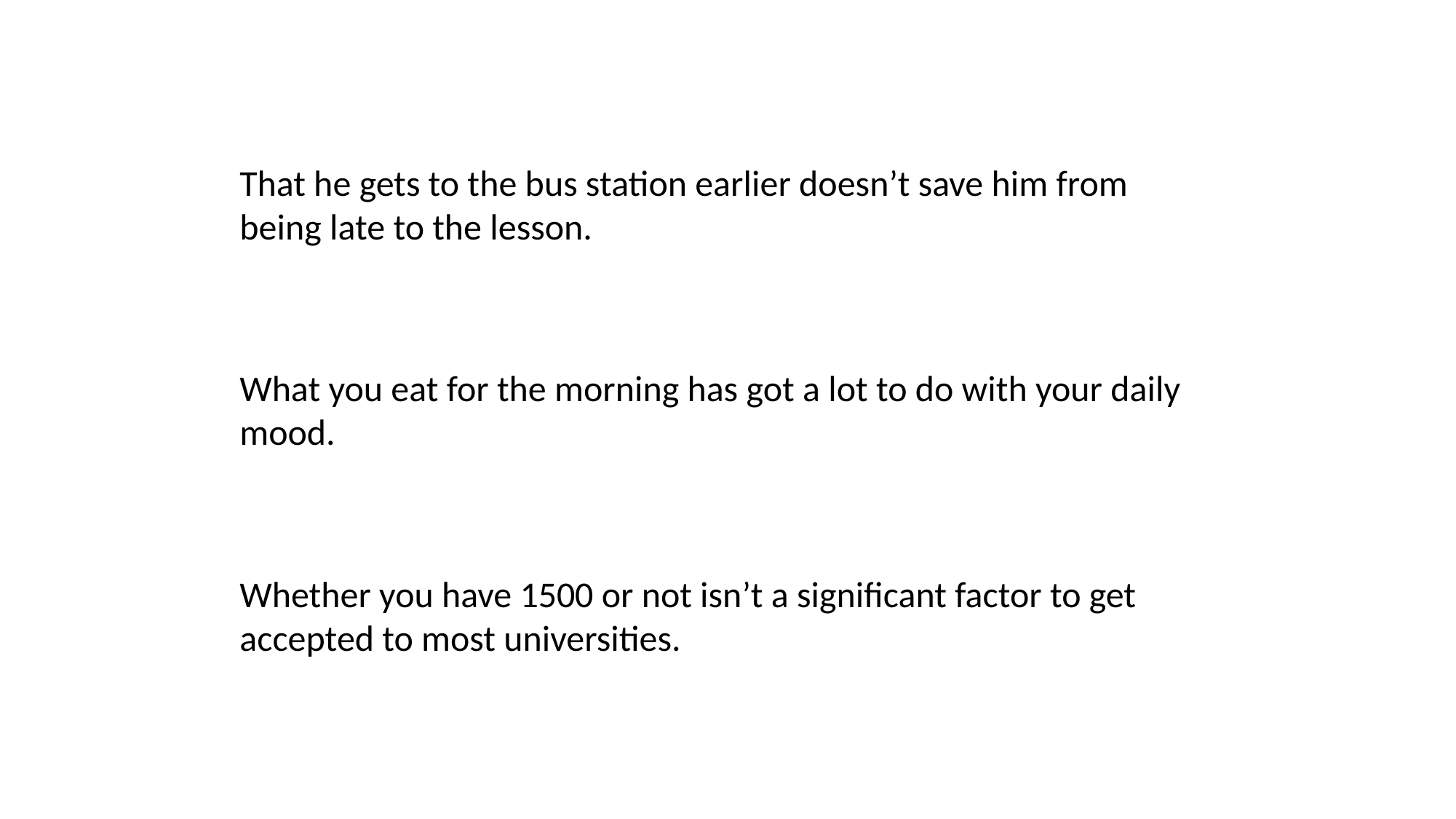

That he gets to the bus station earlier doesn’t save him from being late to the lesson.
What you eat for the morning has got a lot to do with your daily mood.
Whether you have 1500 or not isn’t a significant factor to get accepted to most universities.